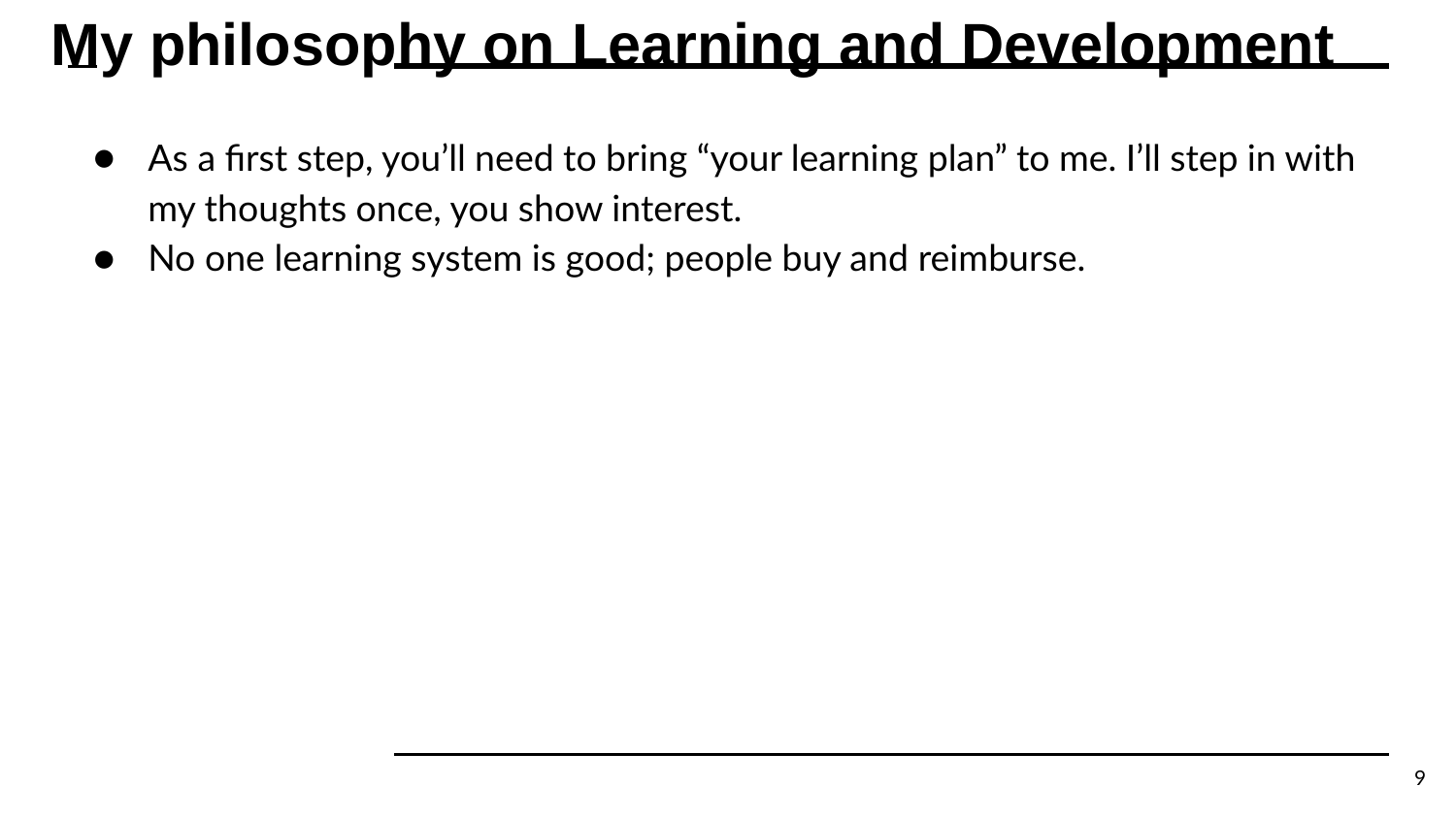

# My philosophy on Learning and Development
As a first step, you’ll need to bring “your learning plan” to me. I’ll step in with my thoughts once, you show interest.
No one learning system is good; people buy and reimburse.
9